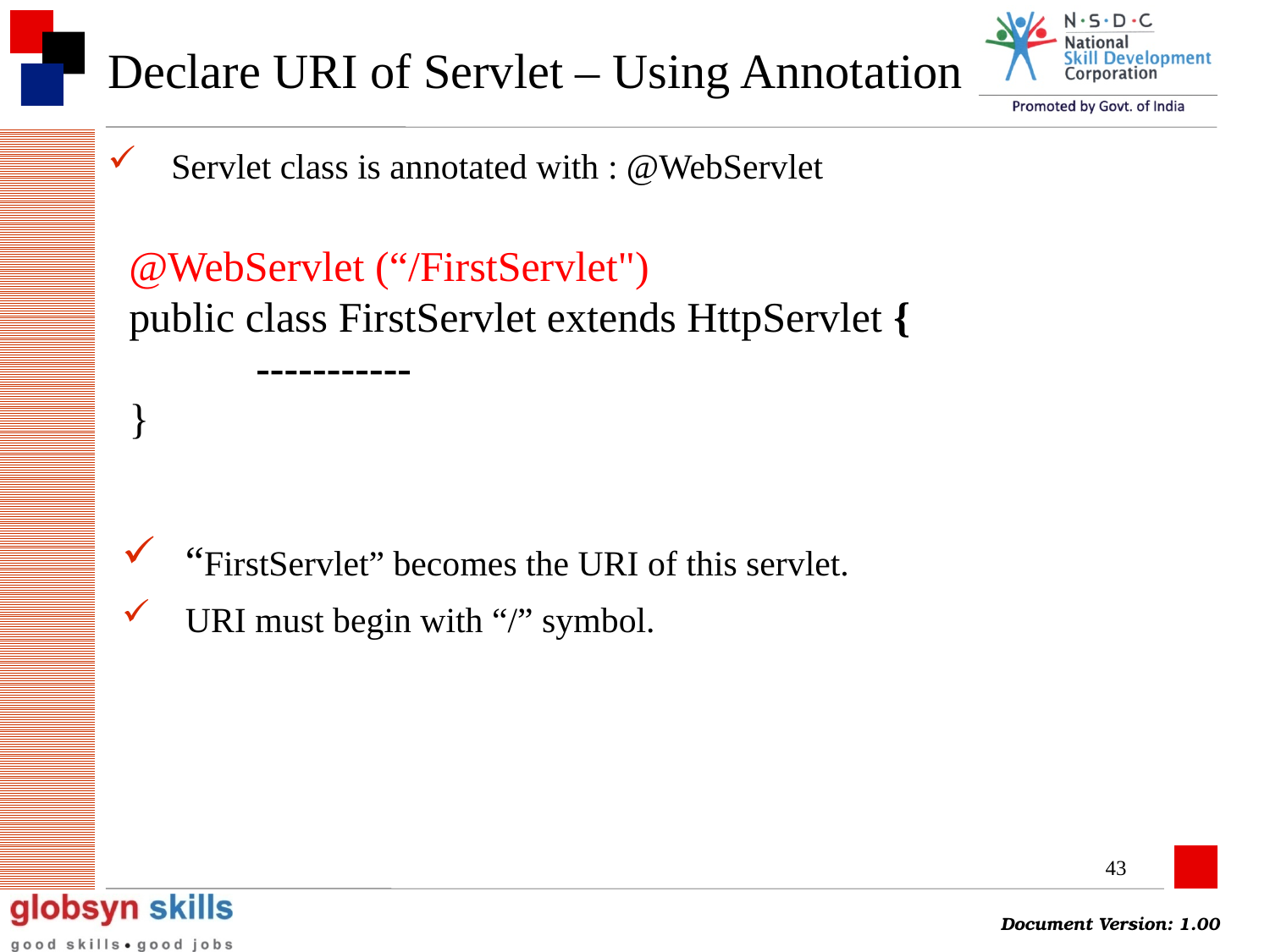

# Declare URI of Servlet – Using Annotation
Servlet class is annotated with : @WebServlet
@WebServlet (“/FirstServlet")
public class FirstServlet extends HttpServlet {
	-----------
}
“FirstServlet” becomes the URI of this servlet.
URI must begin with “/” symbol.